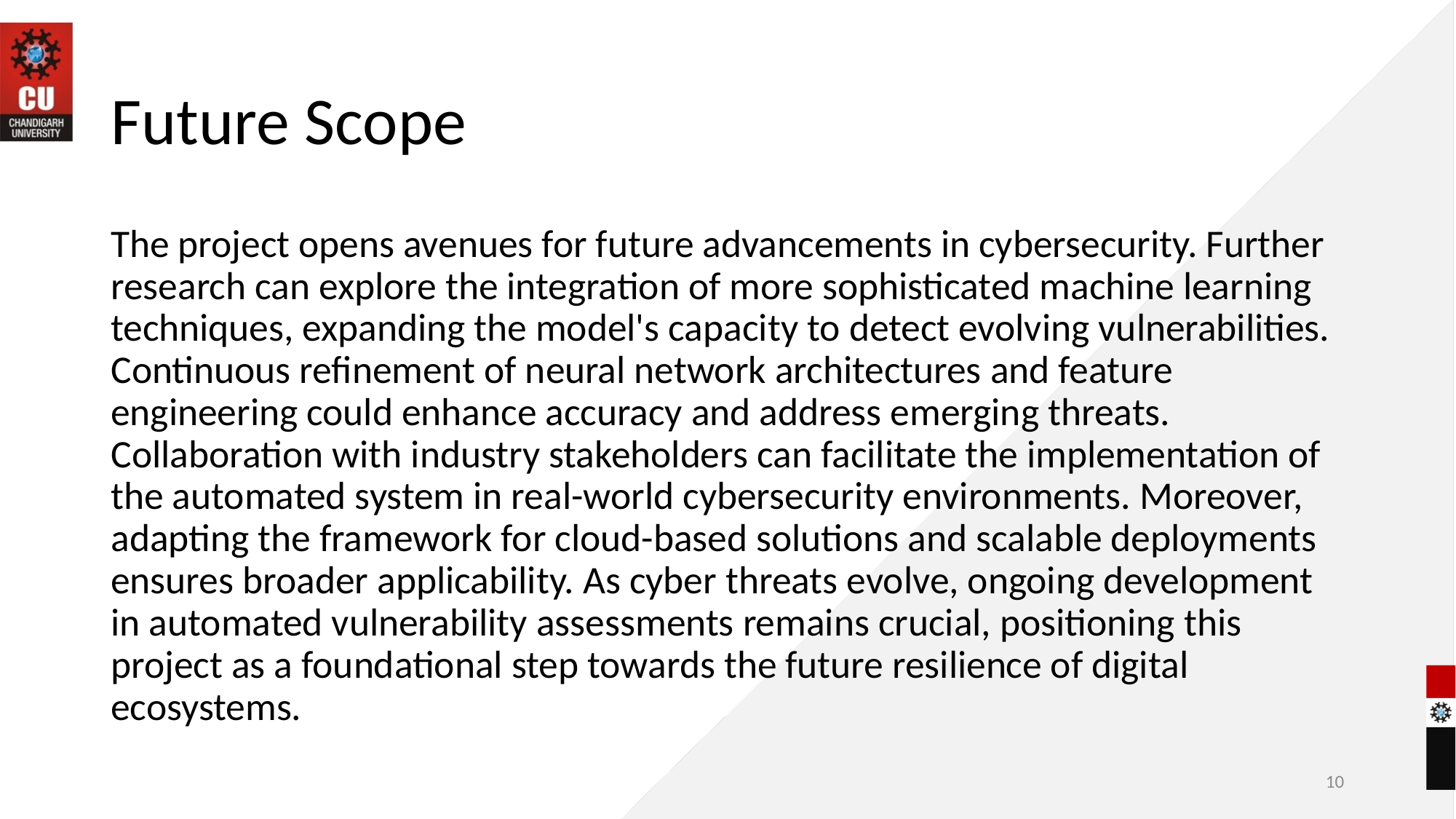

# Future Scope
The project opens avenues for future advancements in cybersecurity. Further research can explore the integration of more sophisticated machine learning techniques, expanding the model's capacity to detect evolving vulnerabilities. Continuous refinement of neural network architectures and feature engineering could enhance accuracy and address emerging threats. Collaboration with industry stakeholders can facilitate the implementation of the automated system in real-world cybersecurity environments. Moreover, adapting the framework for cloud-based solutions and scalable deployments ensures broader applicability. As cyber threats evolve, ongoing development in automated vulnerability assessments remains crucial, positioning this project as a foundational step towards the future resilience of digital ecosystems.
10